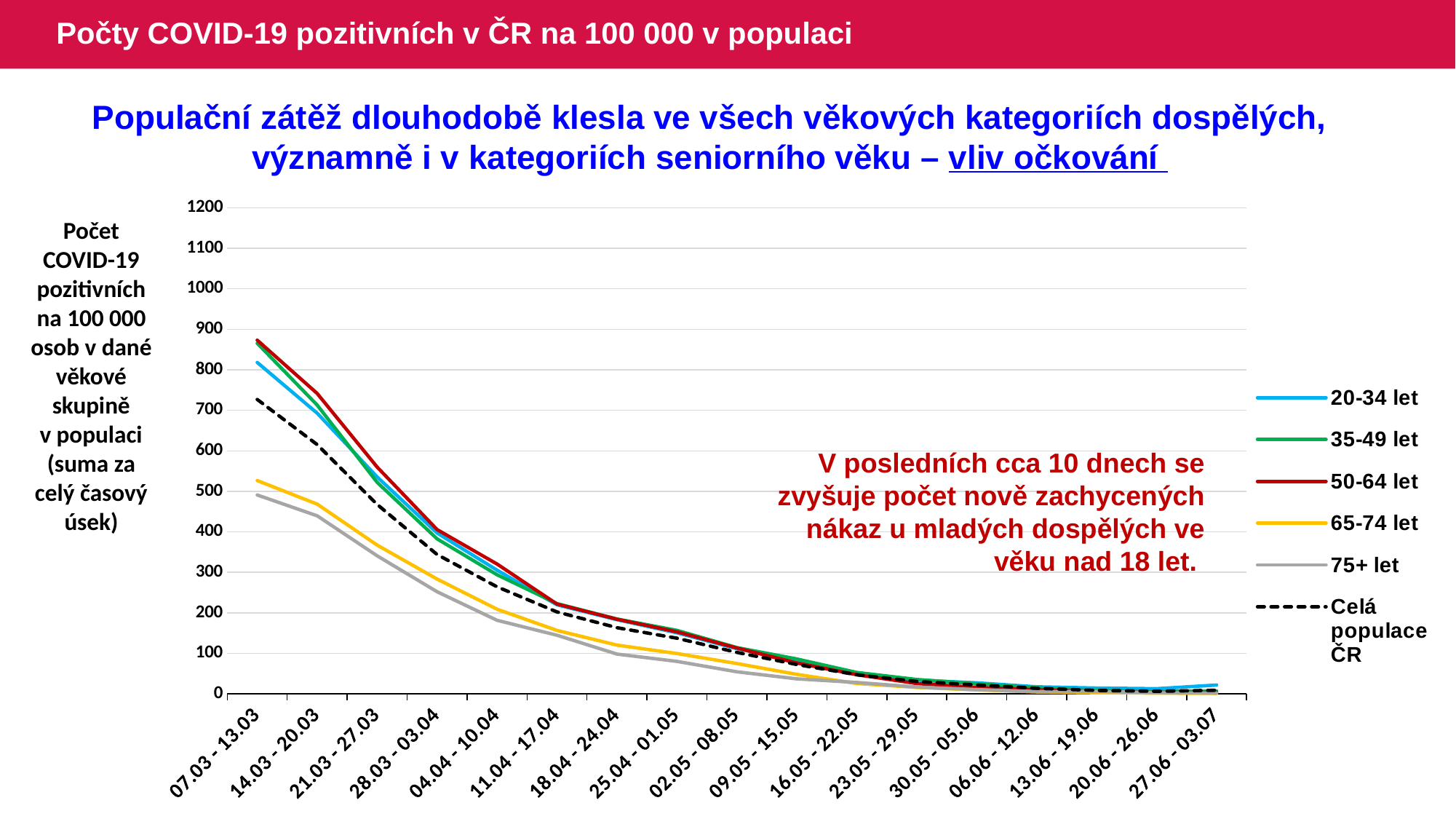

# Počty COVID-19 pozitivních v ČR na 100 000 v populaci
Populační zátěž dlouhodobě klesla ve všech věkových kategoriích dospělých,
významně i v kategoriích seniorního věku – vliv očkování

### Chart

| Category | 20-34 let | 35-49 let | 50-64 let | 65-74 let | 75+ let | Celá populace ČR |
|---|---|---|---|---|---|---|
| 07.03 - 13.03 | 818.257135406867 | 865.564322871465 | 873.189644365525 | 526.594490547659 | 491.022021979191 | 726.860595207693 |
| 14.03 - 20.03 | 692.883462447861 | 712.86884438939 | 741.536570102618 | 468.461922008047 | 439.445050287547 | 615.383781590664 |
| 21.03 - 27.03 | 535.492467127231 | 522.216954891573 | 559.991260048301 | 367.193750748881 | 340.801200841421 | 467.763437791686 |
| 28.03 - 03.04 | 397.190837544546 | 382.568992696158 | 405.53174500486 | 283.39627163061 | 252.102686743908 | 344.026977949549 |
| 04.04 - 10.04 | 305.319826644353 | 294.004033659428 | 320.548804524636 | 208.952570162995 | 181.675835263614 | 264.311244758697 |
| 11.04 - 17.04 | 219.830275183934 | 222.756687148631 | 221.620203787882 | 156.617797687838 | 144.669936292032 | 202.256129986636 |
| 18.04 - 24.04 | 183.136883405234 | 184.80027613289 | 184.314303968068 | 120.362246298107 | 98.18127570898 | 163.328015524898 |
| 25.04 - 01.05 | 150.734472973969 | 156.728347152498 | 153.049845414621 | 99.644788361117 | 80.140899960334 | 137.332332751841 |
| 02.05 - 08.05 | 111.455489870533 | 114.225074400496 | 113.176333056601 | 74.830221205245 | 54.468057548798 | 102.319455918395 |
| 09.05 - 15.05 | 82.518872066041 | 86.074069563821 | 76.273195987878 | 48.160359308748 | 37.121542405869 | 72.436568244694 |
| 16.05 - 22.05 | 52.09691456436 | 52.783134068765 | 47.274277909318 | 25.664910578658 | 28.216997965831 | 47.123015177759 |
| 23.05 - 29.05 | 34.052787872586 | 35.544597399116 | 25.474744006512 | 15.924613190372 | 16.768297971498 | 30.565017379823 |
| 30.05 - 05.06 | 27.231227781793 | 24.829818872797 | 15.959474011985 | 9.817601335812 | 10.407909085757 | 21.92159302142 |
| 06.06 - 12.06 | 17.494000878 | 15.103488550013 | 10.119414121164 | 4.792844746616 | 5.550884845737 | 13.726692305399 |
| 13.06 - 19.06 | 14.413296320868 | 8.184351125269 | 6.041441266366 | 2.860246058464 | 6.244745451454 | 8.521949205258 |
| 20.06 - 26.06 | 12.817931460925 | 6.128378861916 | 3.624864759819 | 2.009902635678 | 2.659798988582 | 6.419494631592 |
| 27.06 - 03.07 | 21.839994806812 | 7.235440849875 | 3.524174072047 | 1.236863160417 | 1.965938382865 | 8.867686179594 |
Počet COVID-19 pozitivních na 100 000 osob v dané věkové skupině v populaci (suma za celý časový úsek)
V posledních cca 10 dnech se zvyšuje počet nově zachycených nákaz u mladých dospělých ve věku nad 18 let.